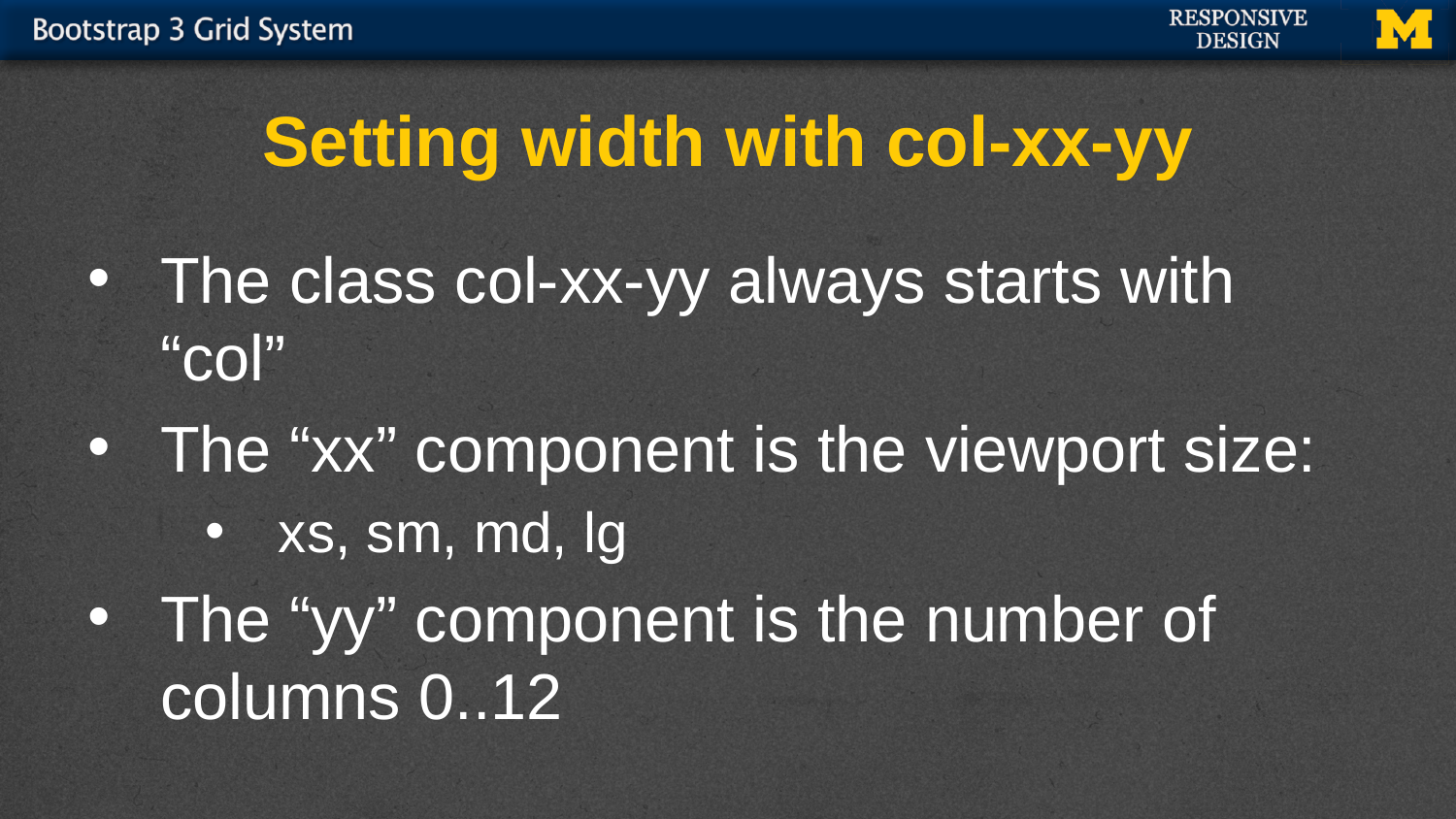

# Setting width with col-xx-yy
The class col-xx-yy always starts with “col”
The “xx” component is the viewport size:
xs, sm, md, lg
The “yy” component is the number of columns 0..12